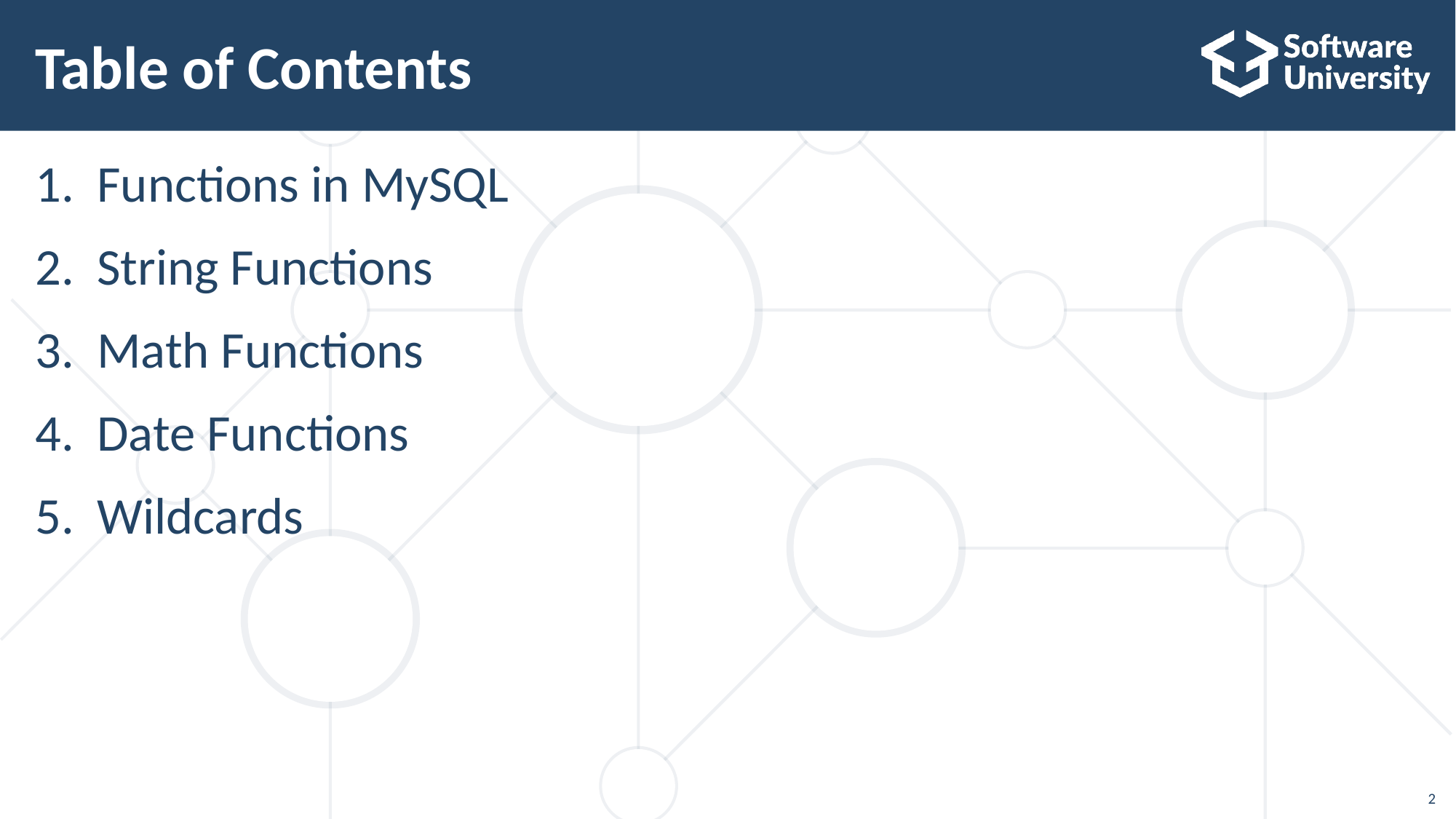

# Table of Contents
Functions in MySQL
String Functions
Math Functions
Date Functions
Wildcards

2